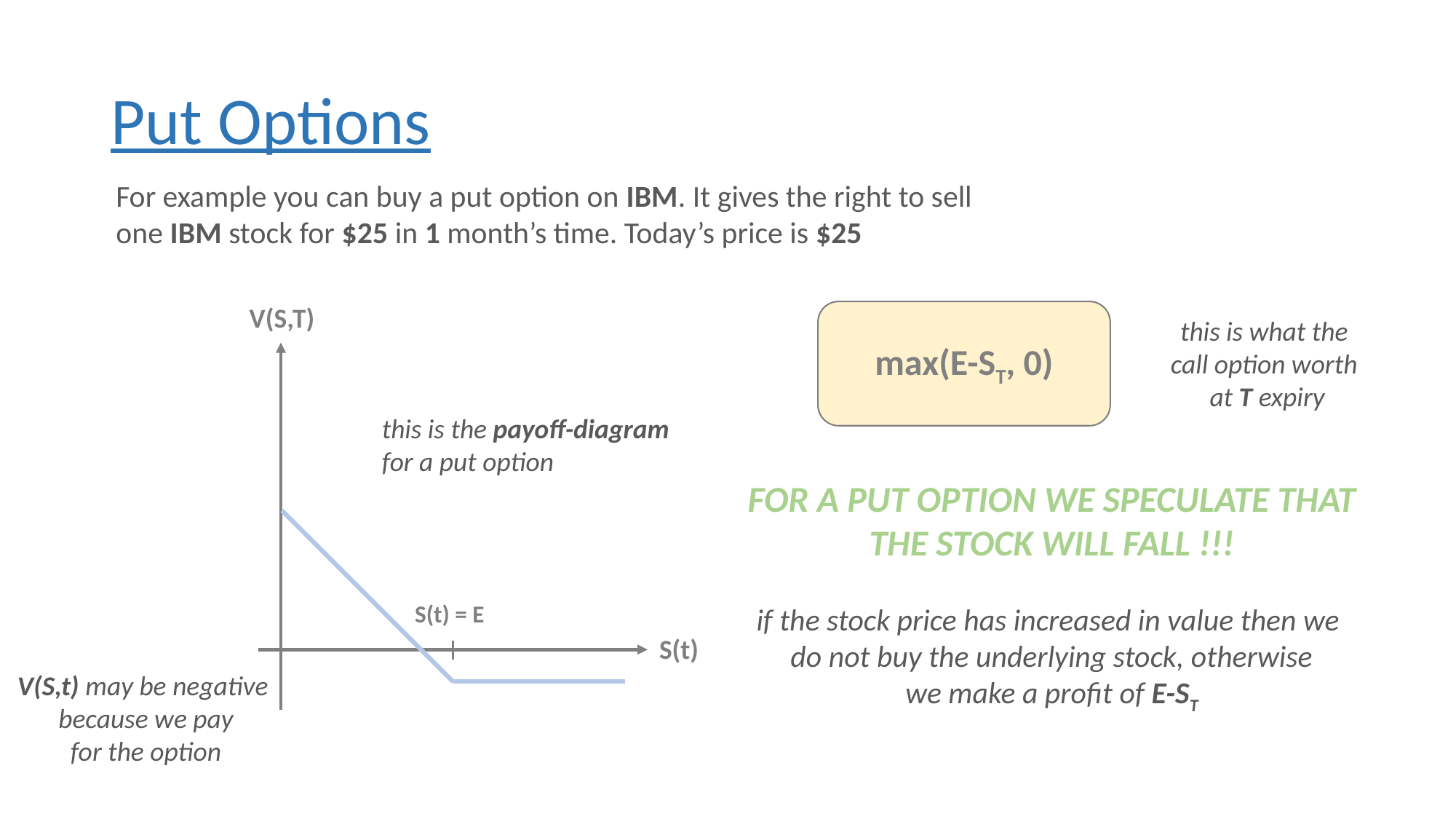

# Put Options
For example you can buy a put option on IBM. It gives the right to sell
one IBM stock for $25 in 1 month’s time. Today’s price is $25
V(S,T)
max(E-ST, 0)
this is what the
call option worth
at T expiry
this is the payoff-diagram
for a put option
FOR A PUT OPTION WE SPECULATE THAT
THE STOCK WILL FALL !!!
S(t) = E
if the stock price has increased in value then we
do not buy the underlying stock, otherwise
we make a profit of E-ST
S(t)
V(S,t) may be negative
because we pay
for the option